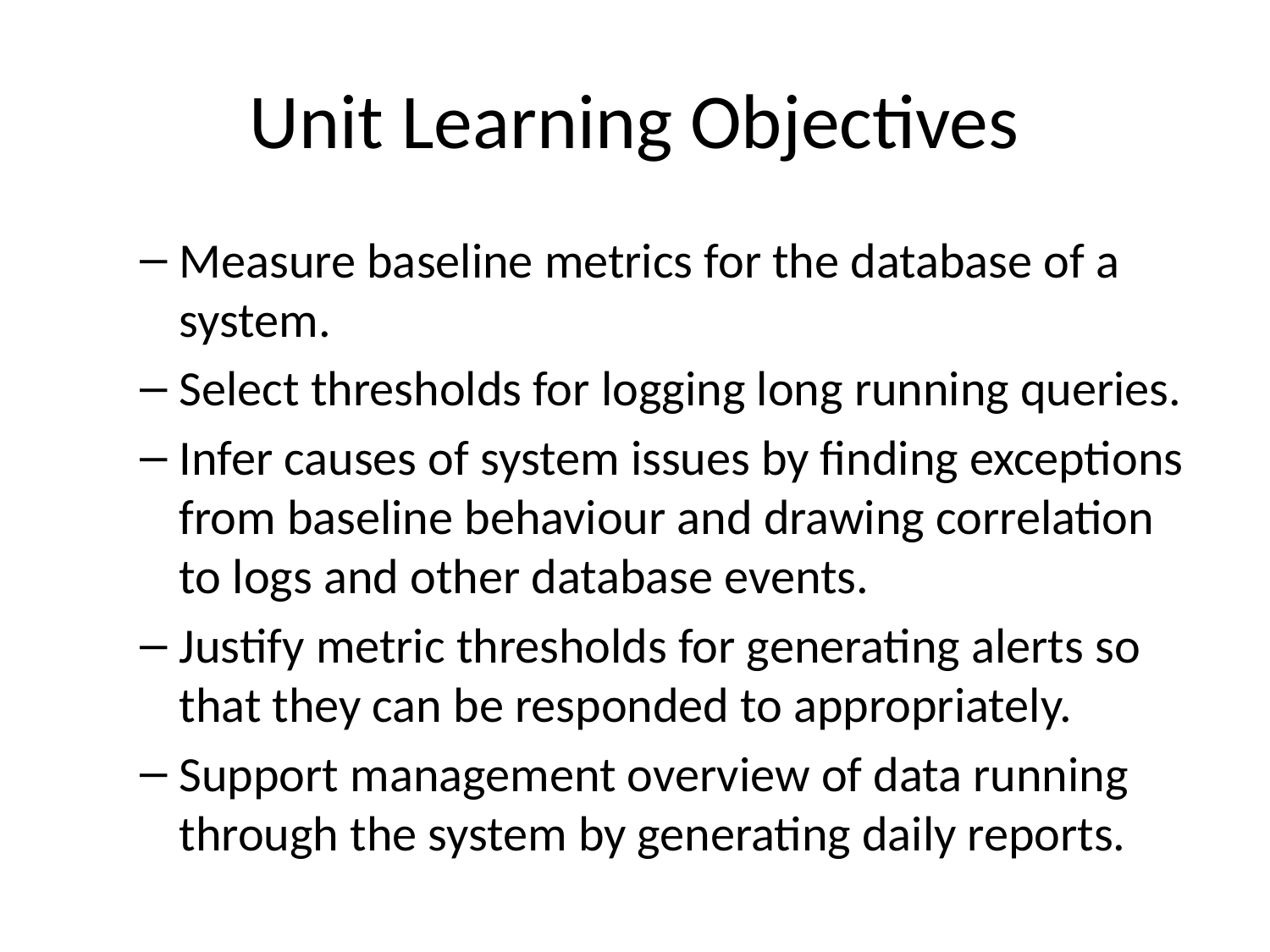

# Unit Learning Objectives
Measure baseline metrics for the database of a system.
Select thresholds for logging long running queries.
Infer causes of system issues by finding exceptions from baseline behaviour and drawing correlation to logs and other database events.
Justify metric thresholds for generating alerts so that they can be responded to appropriately.
Support management overview of data running through the system by generating daily reports.